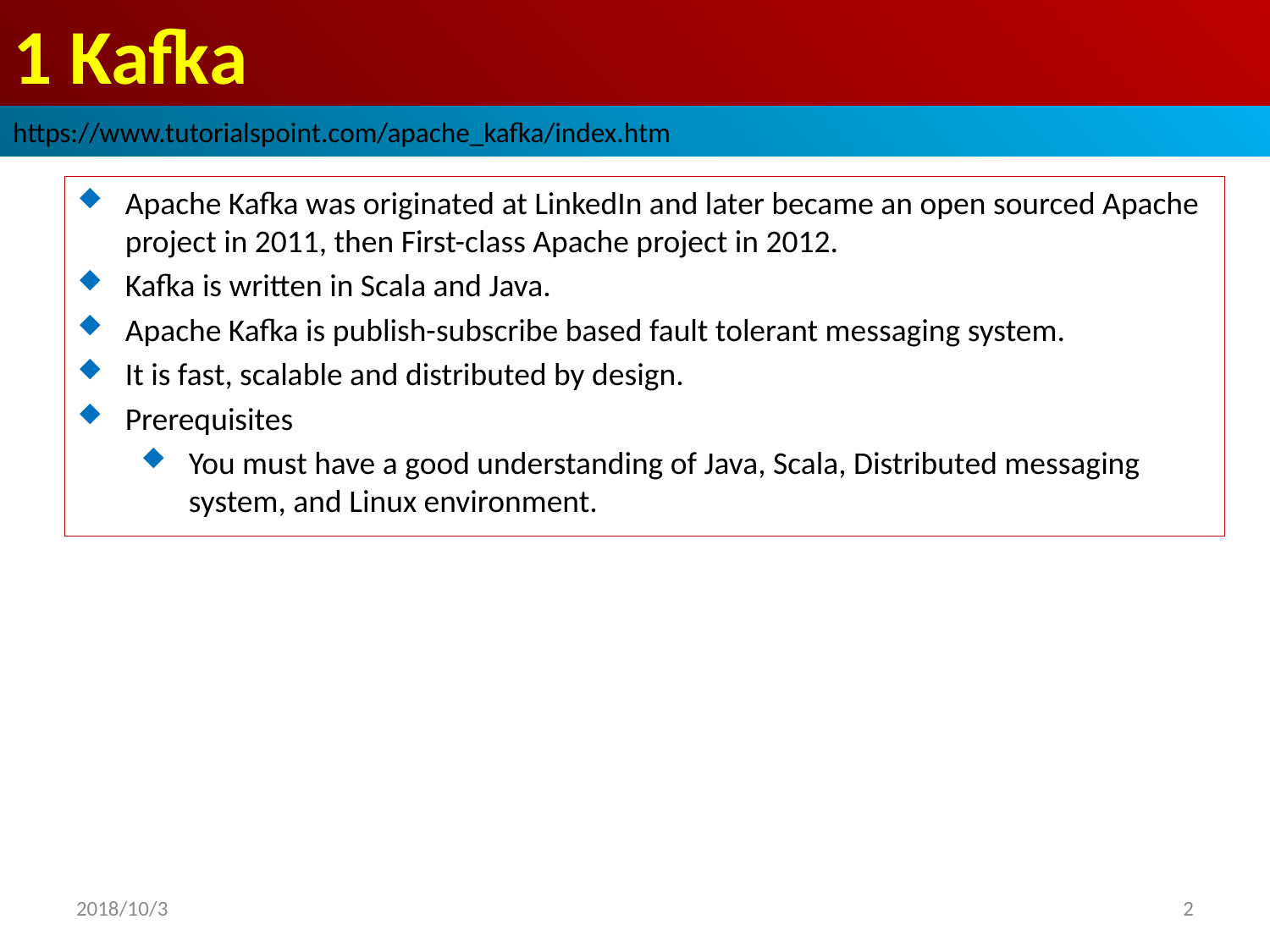

# 1 Kafka
https://www.tutorialspoint.com/apache_kafka/index.htm
Apache Kafka was originated at LinkedIn and later became an open sourced Apache project in 2011, then First-class Apache project in 2012.
Kafka is written in Scala and Java.
Apache Kafka is publish-subscribe based fault tolerant messaging system.
It is fast, scalable and distributed by design.
Prerequisites
You must have a good understanding of Java, Scala, Distributed messaging system, and Linux environment.

2018/10/3
2